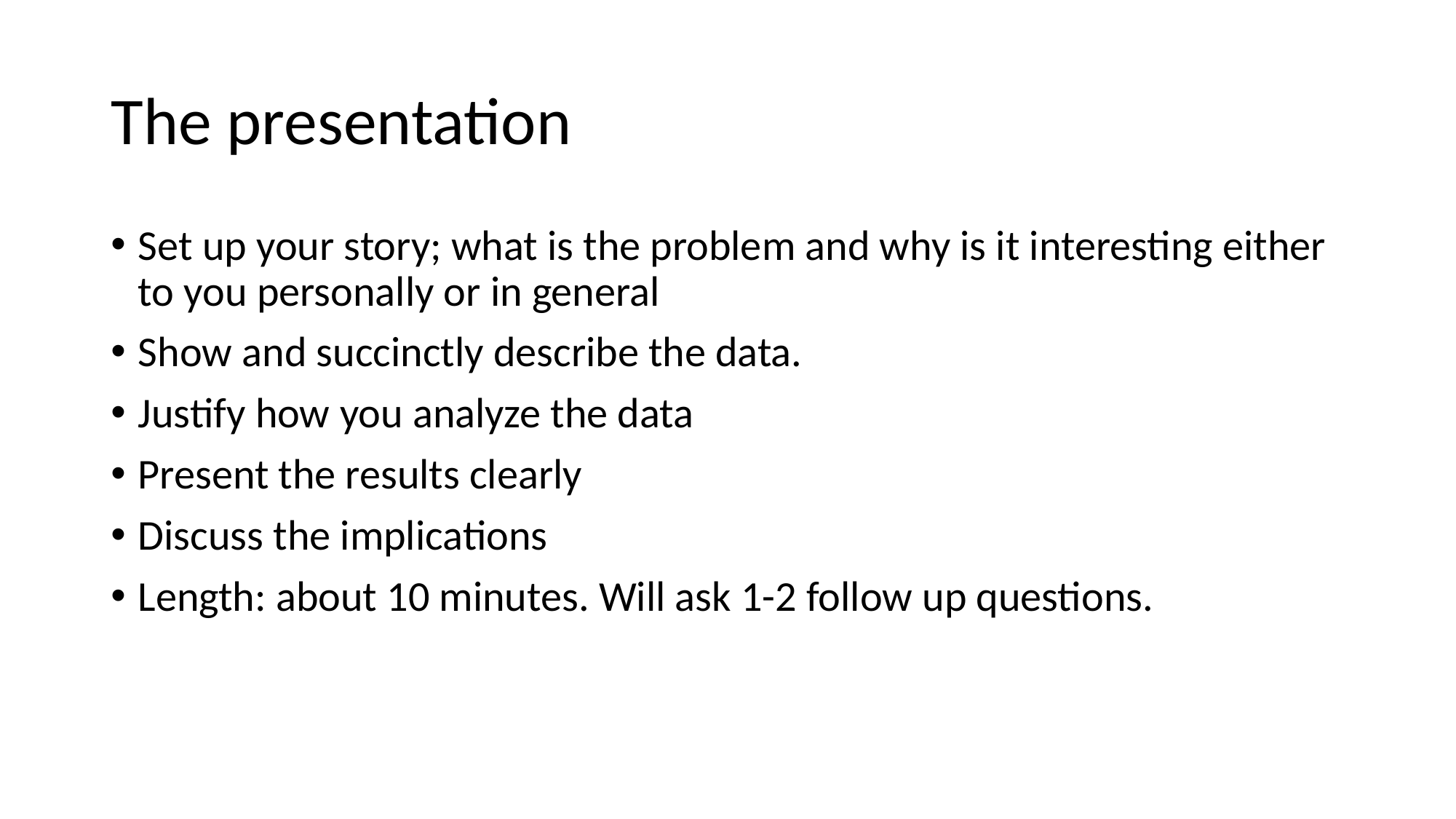

# The presentation
Set up your story; what is the problem and why is it interesting either to you personally or in general
Show and succinctly describe the data.
Justify how you analyze the data
Present the results clearly
Discuss the implications
Length: about 10 minutes. Will ask 1-2 follow up questions.